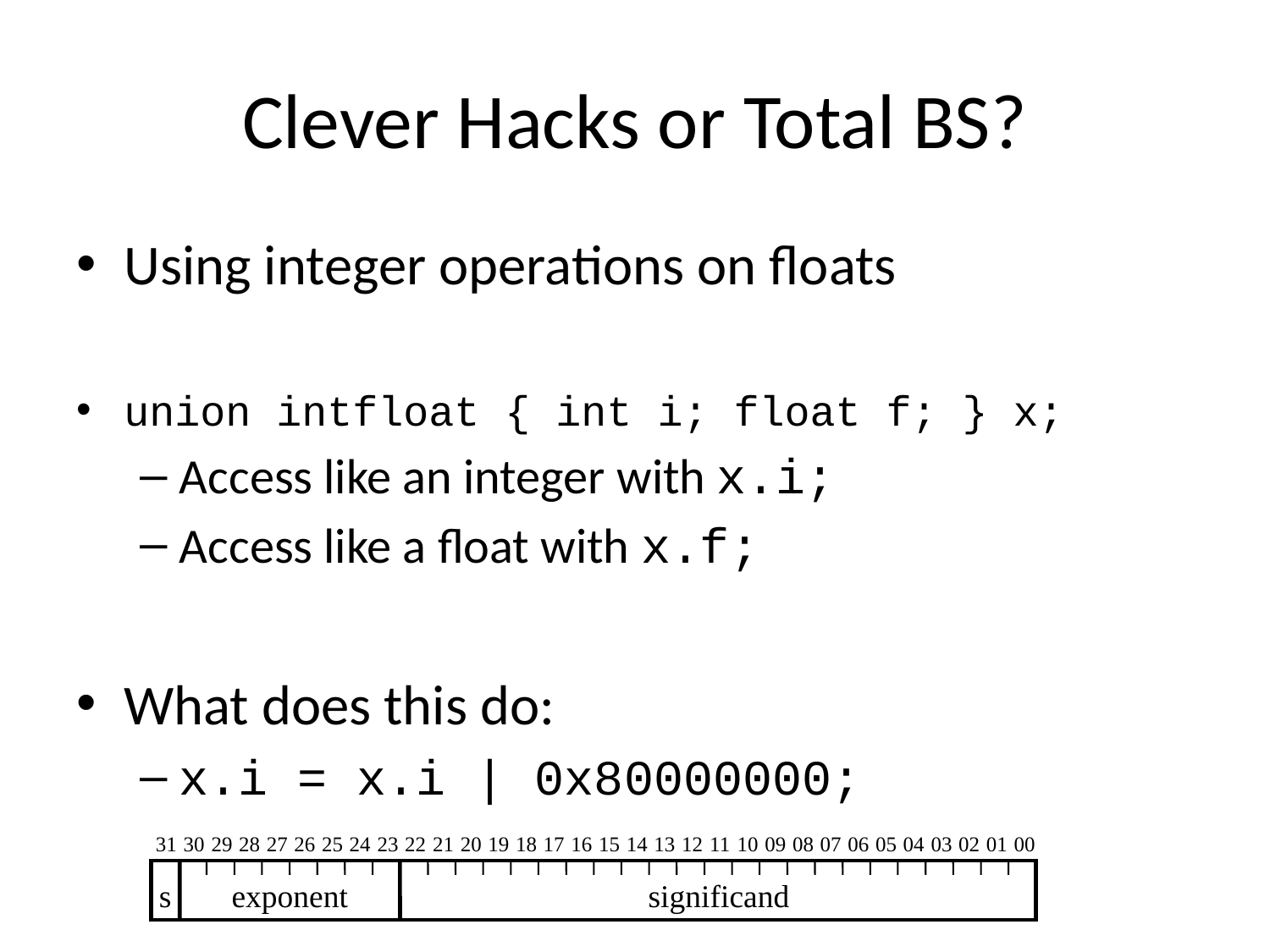

# Clever Hacks or Total BS?
Using integer operations on floats

union intfloat { int i; float f; } x;
Access like an integer with x.i;
Access like a float with x.f;

What does this do:
x.i = x.i | 0x80000000;
31
30
29
28
27
26
25
24
23
22
21
20
19
18
17
16
15
14
13
12
11
10
09
08
07
06
05
04
03
02
01
00

s
exponent
significand